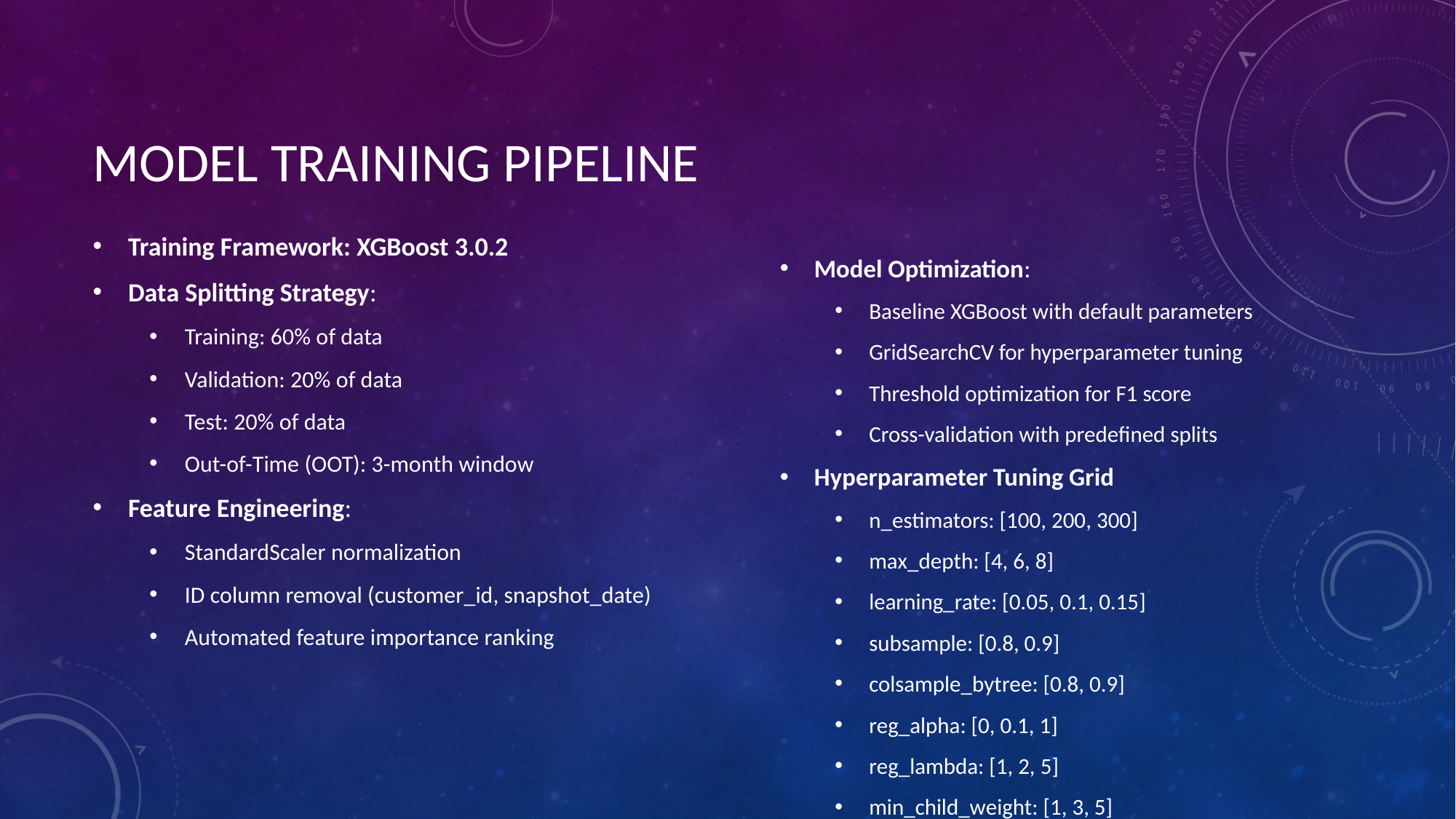

# Model Training PiPeline
Training Framework: XGBoost 3.0.2
Data Splitting Strategy:
Training: 60% of data
Validation: 20% of data
Test: 20% of data
Out-of-Time (OOT): 3-month window
Feature Engineering:
StandardScaler normalization
ID column removal (customer_id, snapshot_date)
Automated feature importance ranking

Model Optimization:
Baseline XGBoost with default parameters
GridSearchCV for hyperparameter tuning
Threshold optimization for F1 score
Cross-validation with predefined splits
Hyperparameter Tuning Grid
n_estimators: [100, 200, 300]
max_depth: [4, 6, 8]
learning_rate: [0.05, 0.1, 0.15]
subsample: [0.8, 0.9]
colsample_bytree: [0.8, 0.9]
reg_alpha: [0, 0.1, 1]
reg_lambda: [1, 2, 5]
min_child_weight: [1, 3, 5]